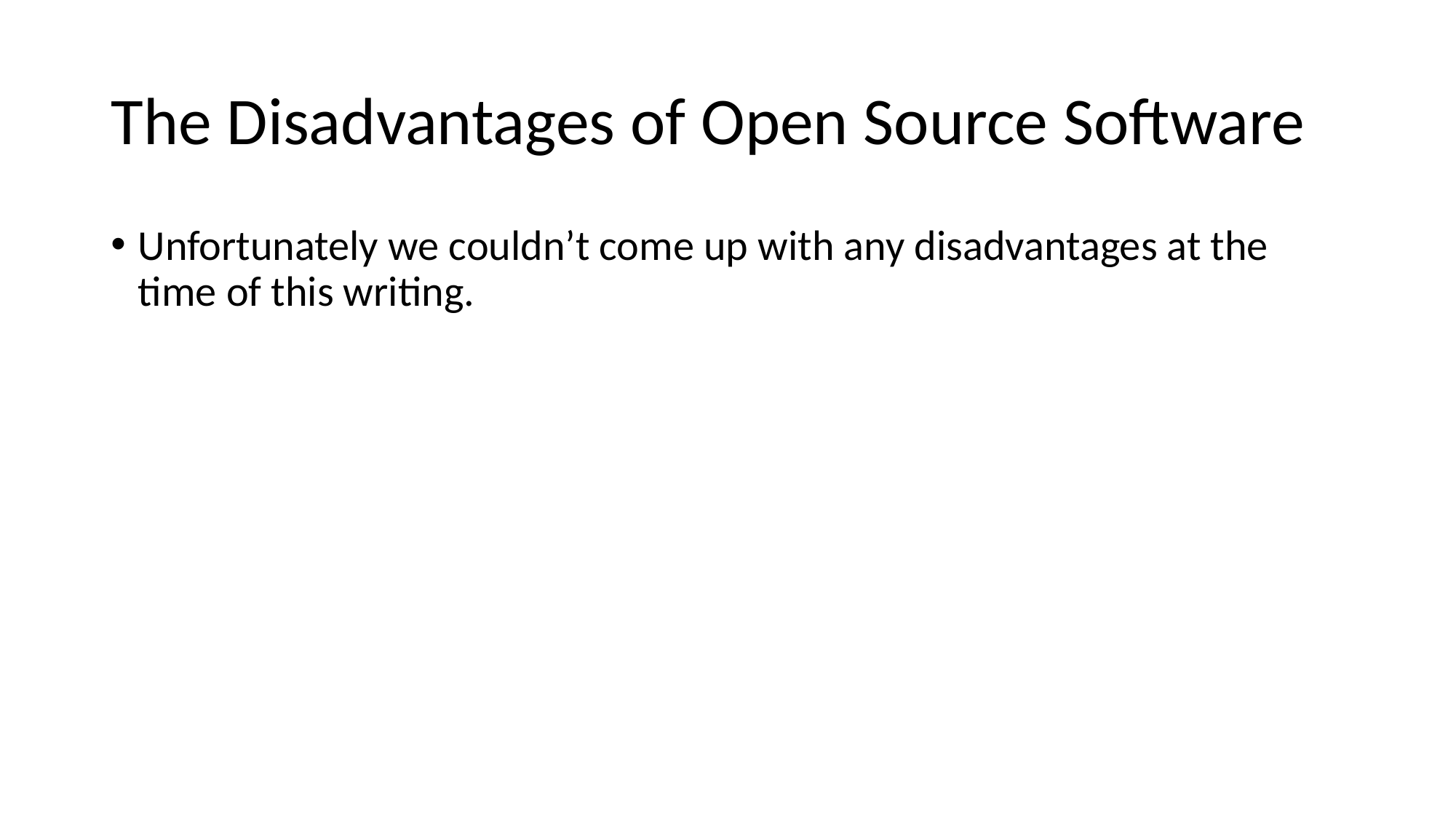

# The Disadvantages of Open Source Software
Unfortunately we couldn’t come up with any disadvantages at the time of this writing.